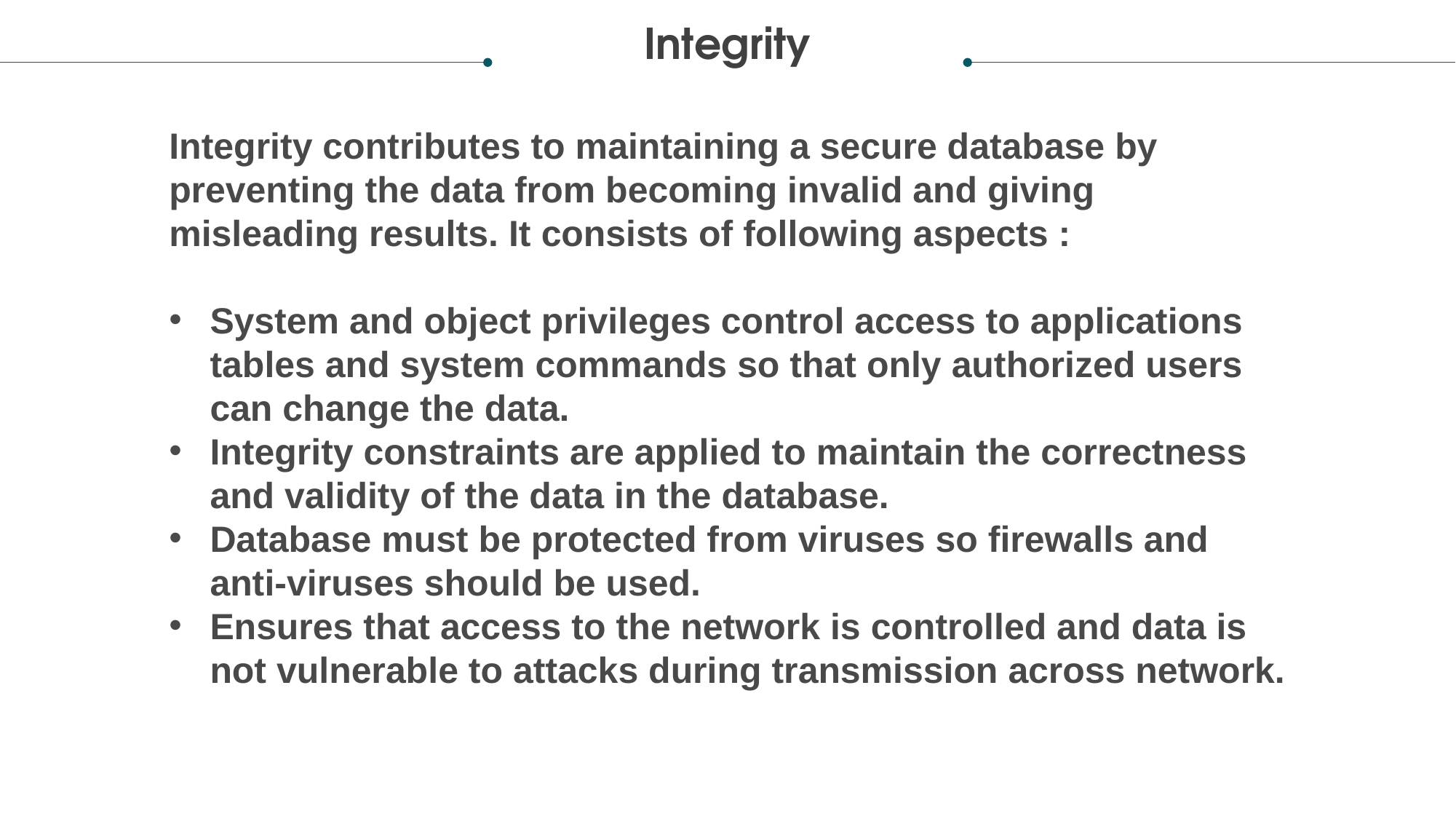

Integrity
Integrity contributes to maintaining a secure database by preventing the data from becoming invalid and giving misleading results. It consists of following aspects :

System and object privileges control access to applications tables and system commands so that only authorized users can change the data.
Integrity constraints are applied to maintain the correctness and validity of the data in the database.
Database must be protected from viruses so firewalls and anti-viruses should be used.
Ensures that access to the network is controlled and data is not vulnerable to attacks during transmission across network.